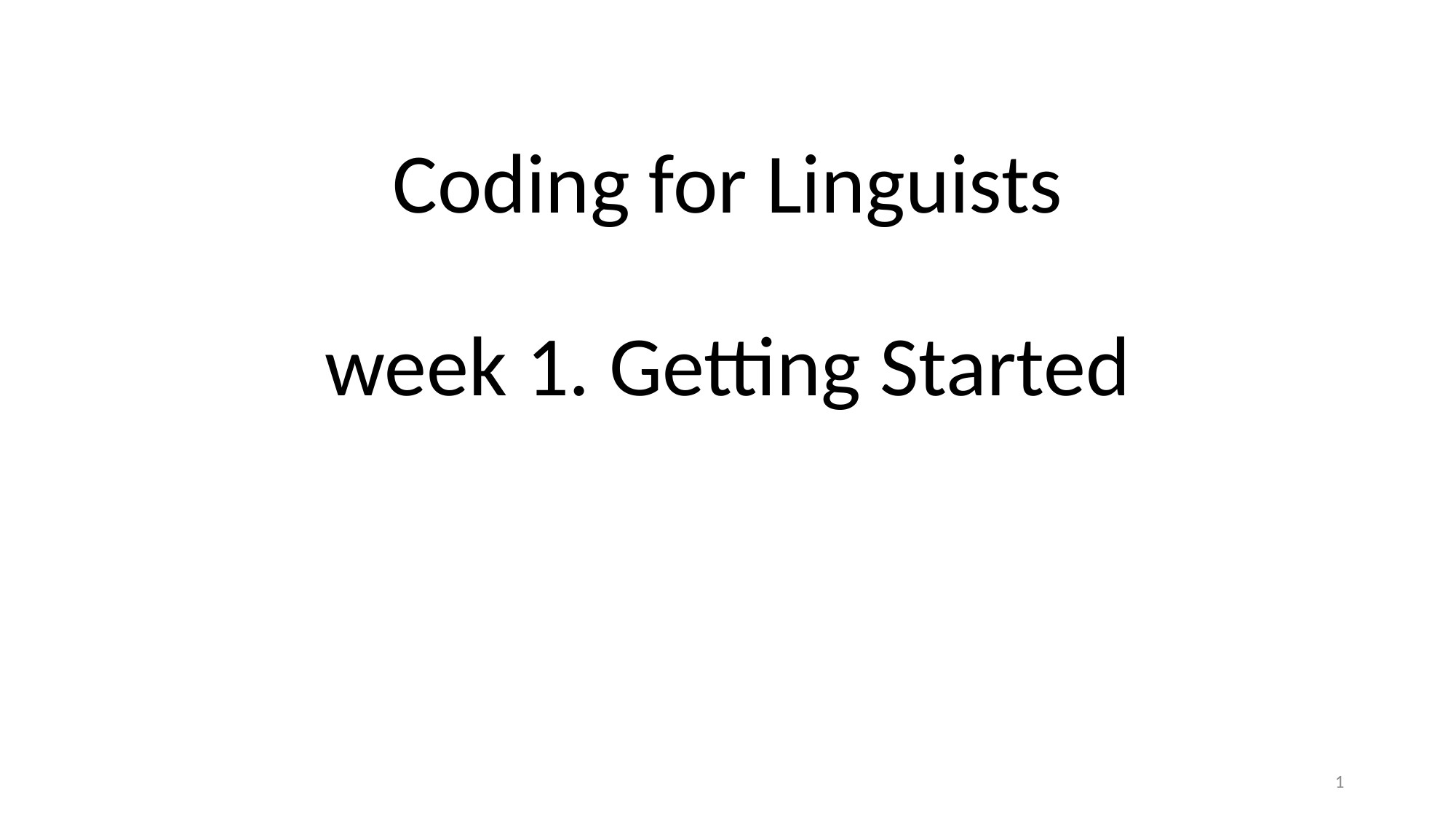

# Coding for Linguists week 1. Getting Started

1